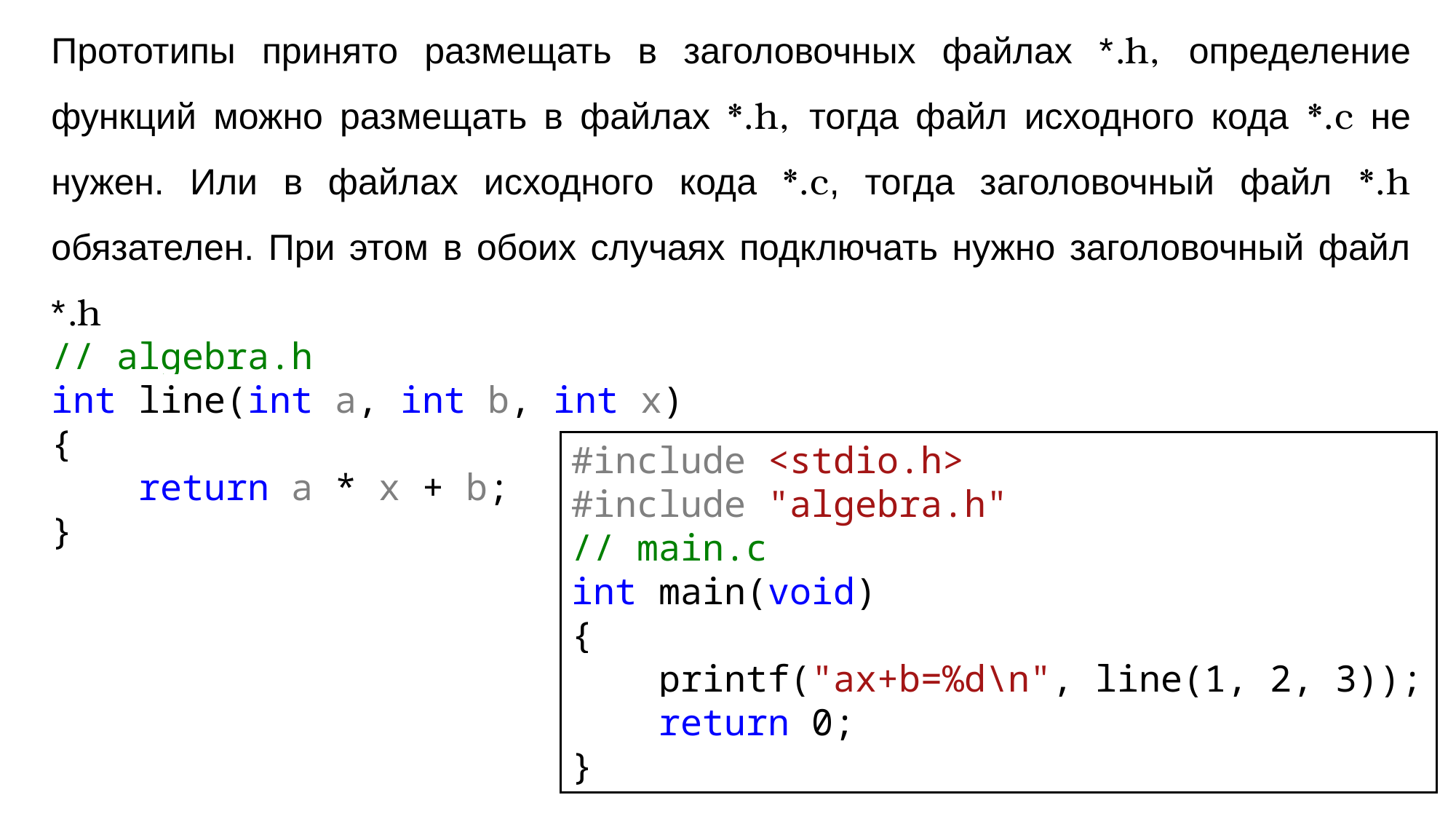

Прототипы принято размещать в заголовочных файлах *.h, определение функций можно размещать в файлах *.h, тогда файл исходного кода *.c не нужен. Или в файлах исходного кода *.c, тогда заголовочный файл *.h обязателен. При этом в обоих случаях подключать нужно заголовочный файл *.h
// algebra.h
int line(int a, int b, int x)
{
    return a * x + b;
}
#include <stdio.h>
#include "algebra.h"
// main.c
int main(void)
{
    printf("ax+b=%d\n", line(1, 2, 3));
    return 0;
}